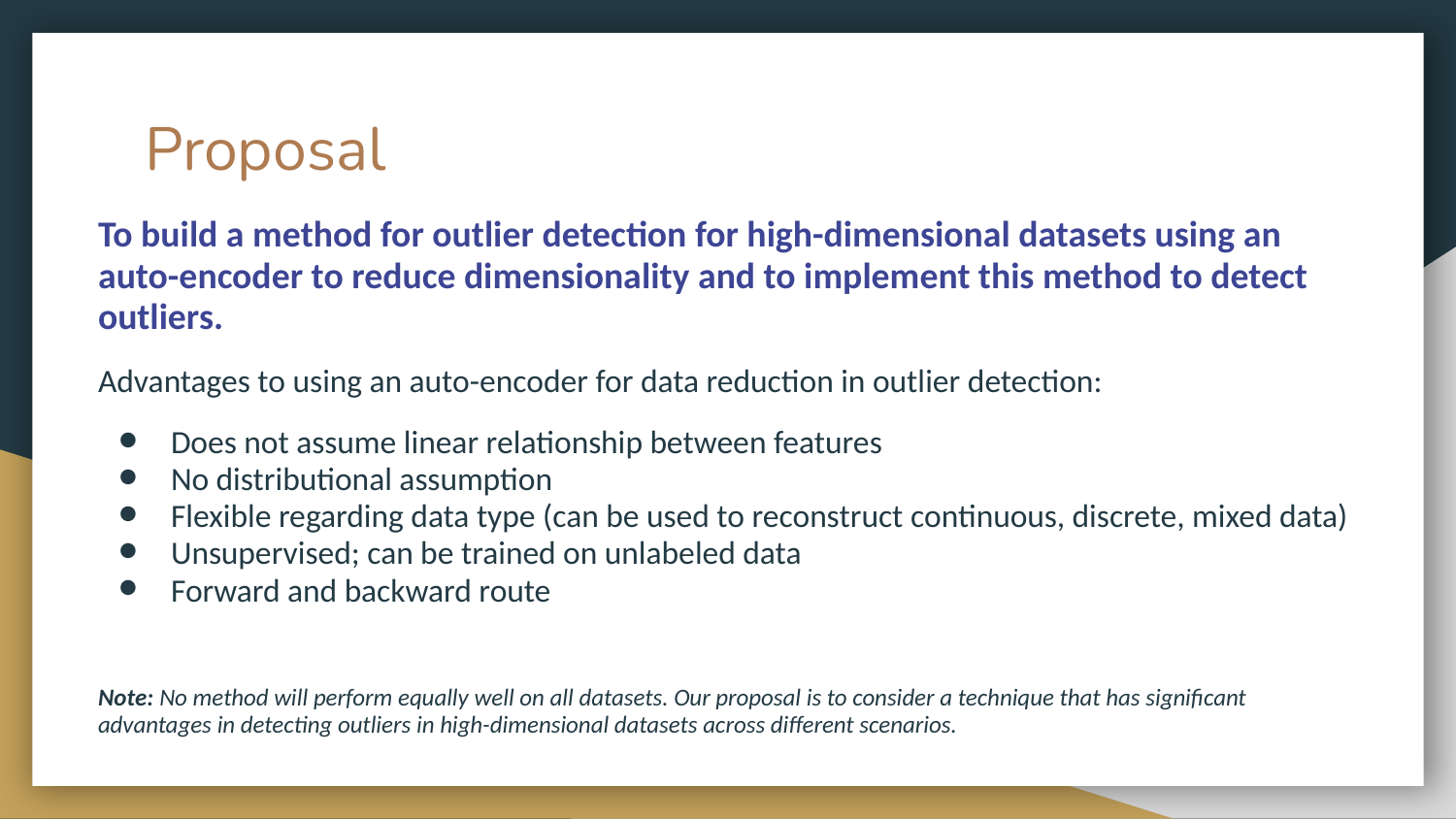

# Proposal
To build a method for outlier detection for high-dimensional datasets using an auto-encoder to reduce dimensionality and to implement this method to detect outliers.
Advantages to using an auto-encoder for data reduction in outlier detection:
Does not assume linear relationship between features
No distributional assumption
Flexible regarding data type (can be used to reconstruct continuous, discrete, mixed data)
Unsupervised; can be trained on unlabeled data
Forward and backward route

Note: No method will perform equally well on all datasets. Our proposal is to consider a technique that has significant advantages in detecting outliers in high-dimensional datasets across different scenarios.